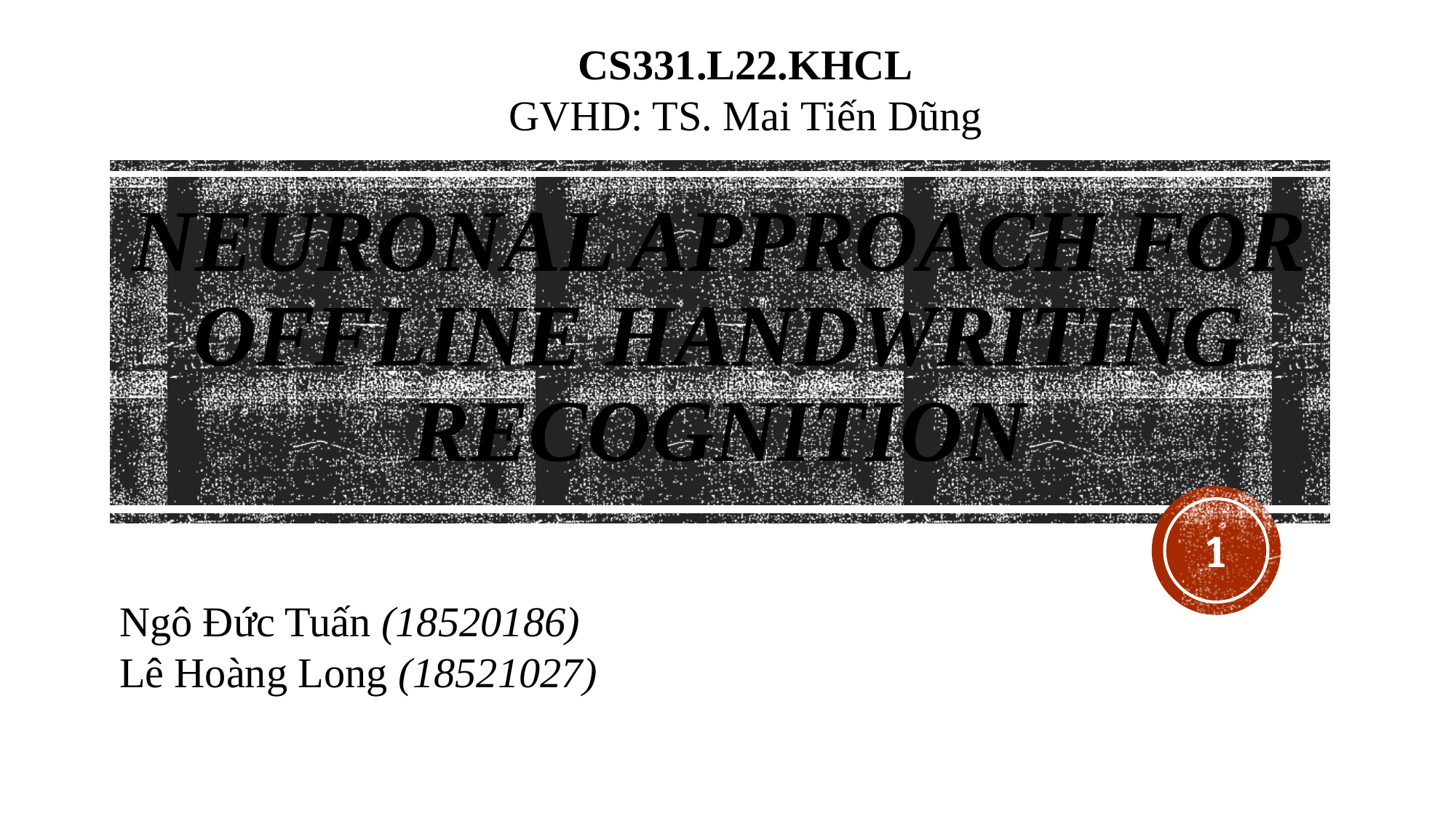

CS331.L22.KHCL
GVHD: TS. Mai Tiến Dũng
NEURONAL APPROACH FOR OFFLINE HANDWRITING RECOGNITION
1
Ngô Đức Tuấn (18520186)
Lê Hoàng Long (18521027)